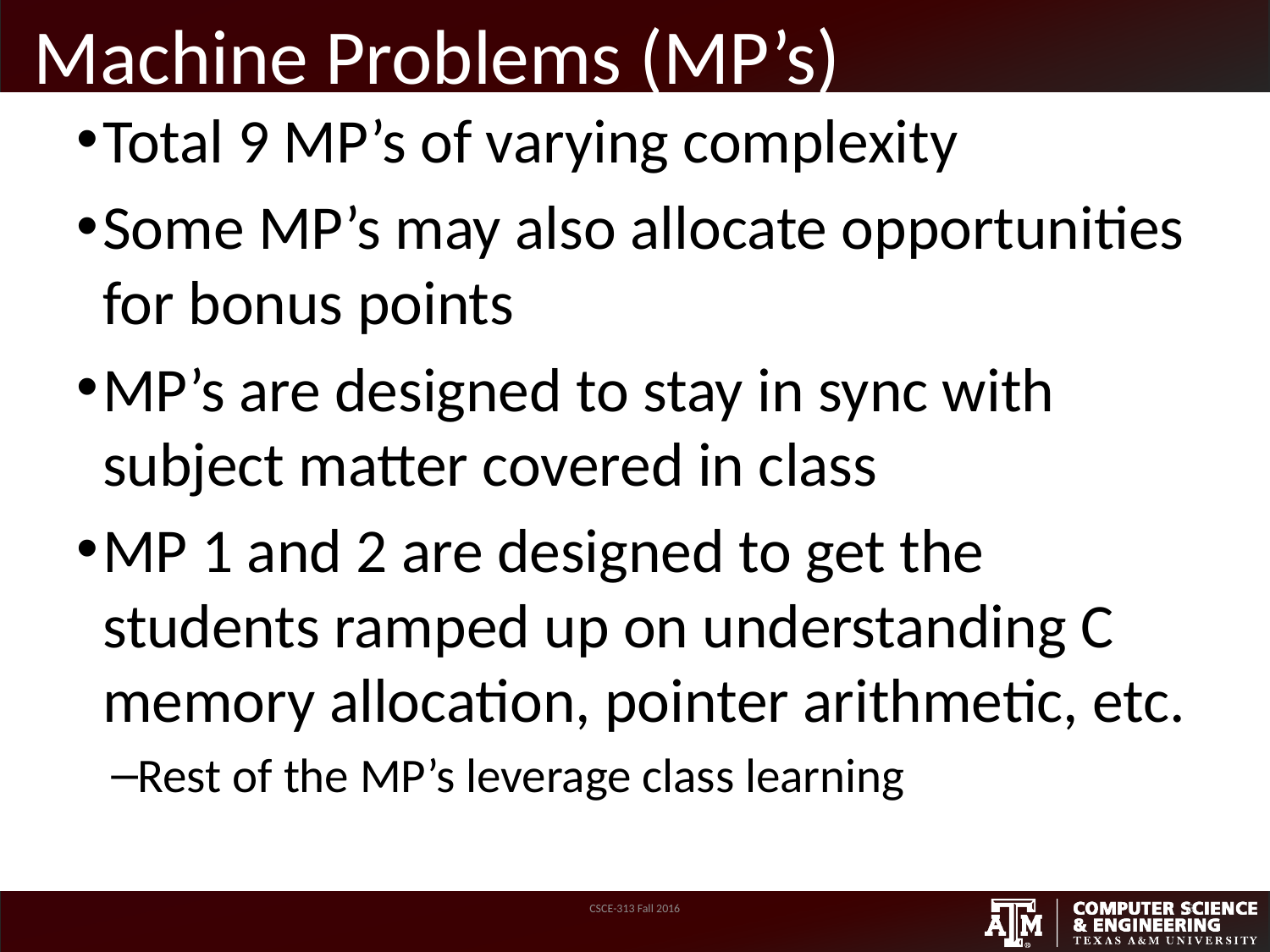

# Machine Problems (MP’s)
Total 9 MP’s of varying complexity
Some MP’s may also allocate opportunities for bonus points
MP’s are designed to stay in sync with subject matter covered in class
MP 1 and 2 are designed to get the students ramped up on understanding C memory allocation, pointer arithmetic, etc.
Rest of the MP’s leverage class learning

CSCE-313 Fall 2016
3